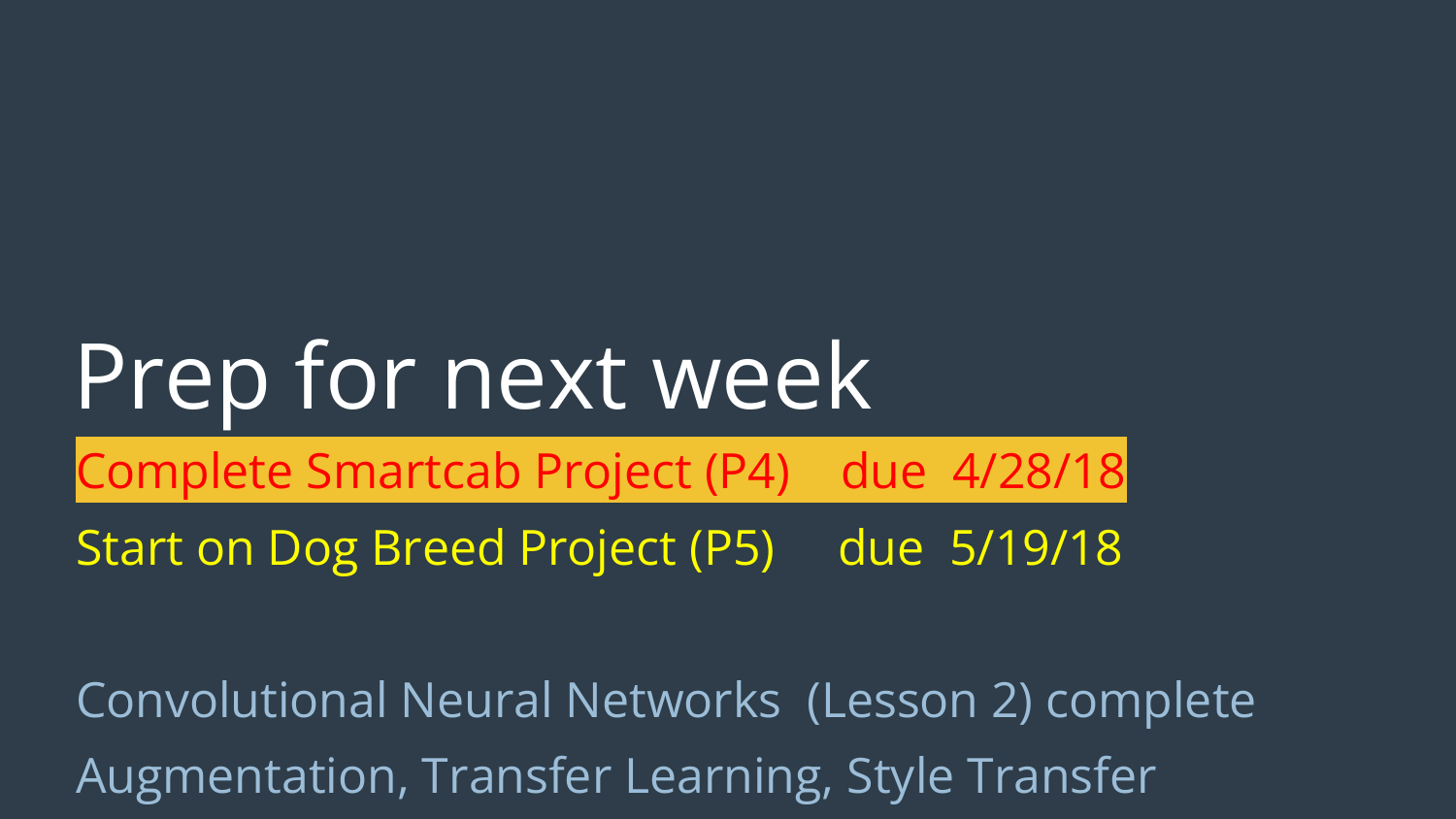

# Prep for next week
Complete Smartcab Project (P4)    due  4/28/18
Start on Dog Breed Project (P5)     due  5/19/18

Convolutional Neural Networks  (Lesson 2) complete
Augmentation, Transfer Learning, Style Transfer